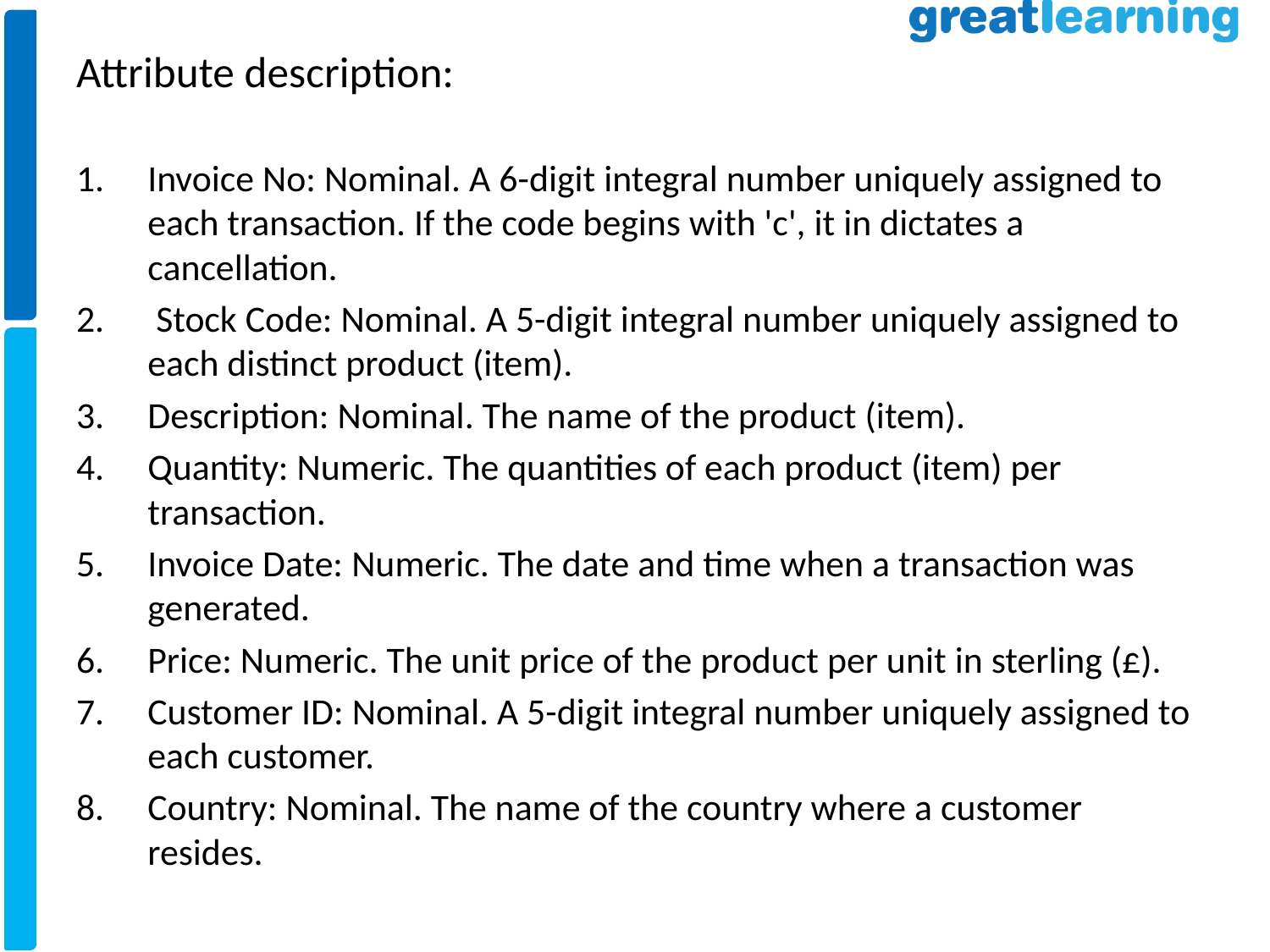

# Attribute description:
Invoice No: Nominal. A 6-digit integral number uniquely assigned to each transaction. If the code begins with 'c', it in dictates a cancellation.
 Stock Code: Nominal. A 5-digit integral number uniquely assigned to each distinct product (item).
Description: Nominal. The name of the product (item).
Quantity: Numeric. The quantities of each product (item) per transaction.
Invoice Date: Numeric. The date and time when a transaction was generated.
Price: Numeric. The unit price of the product per unit in sterling (£).
Customer ID: Nominal. A 5-digit integral number uniquely assigned to each customer.
Country: Nominal. The name of the country where a customer resides.